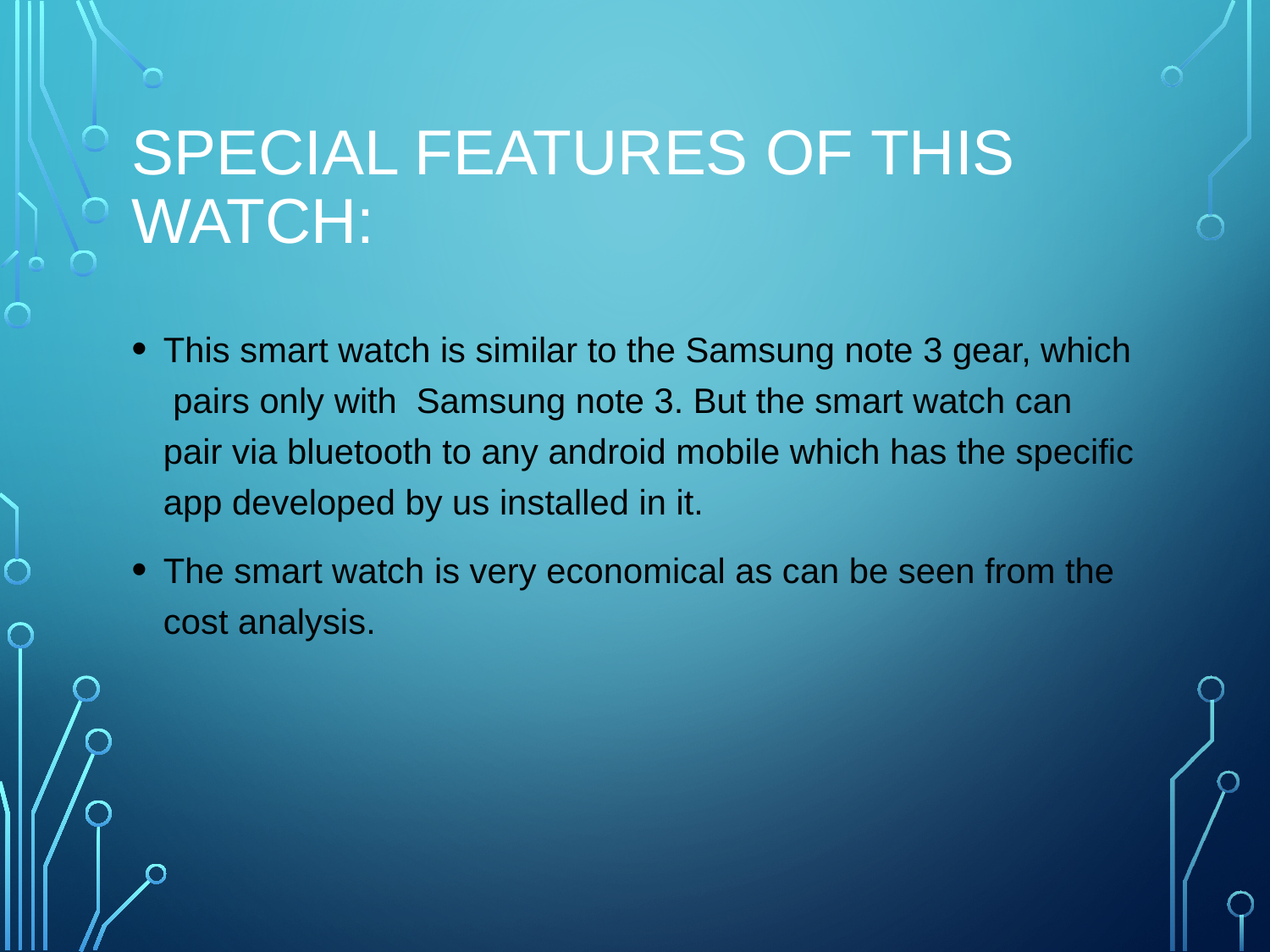

# Special features of this watch:
This smart watch is similar to the Samsung note 3 gear, which  pairs only with  Samsung note 3. But the smart watch can pair via bluetooth to any android mobile which has the specific app developed by us installed in it.
The smart watch is very economical as can be seen from the cost analysis.